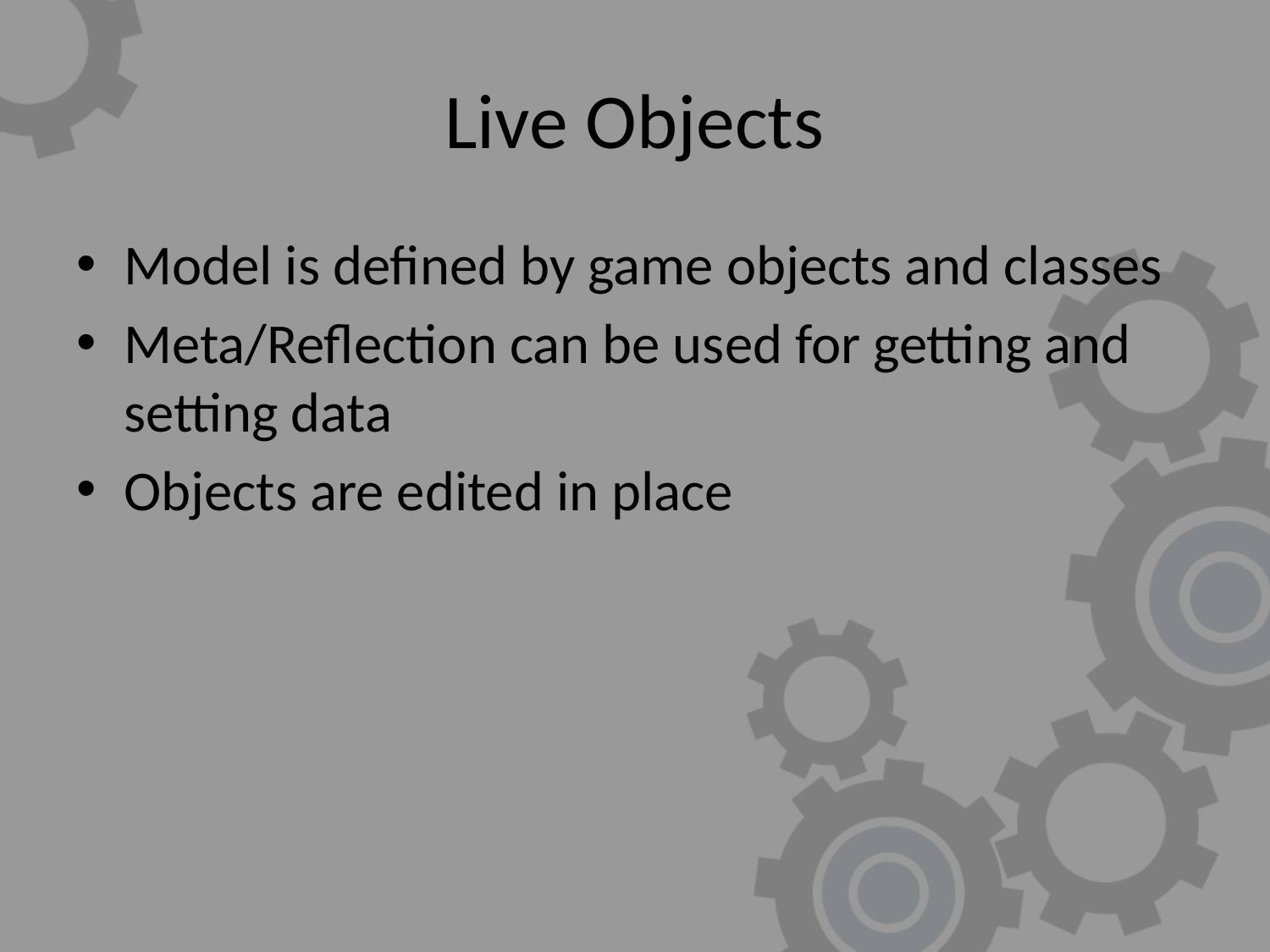

# Live Objects
Model is defined by game objects and classes
Meta/Reflection can be used for getting and setting data
Objects are edited in place